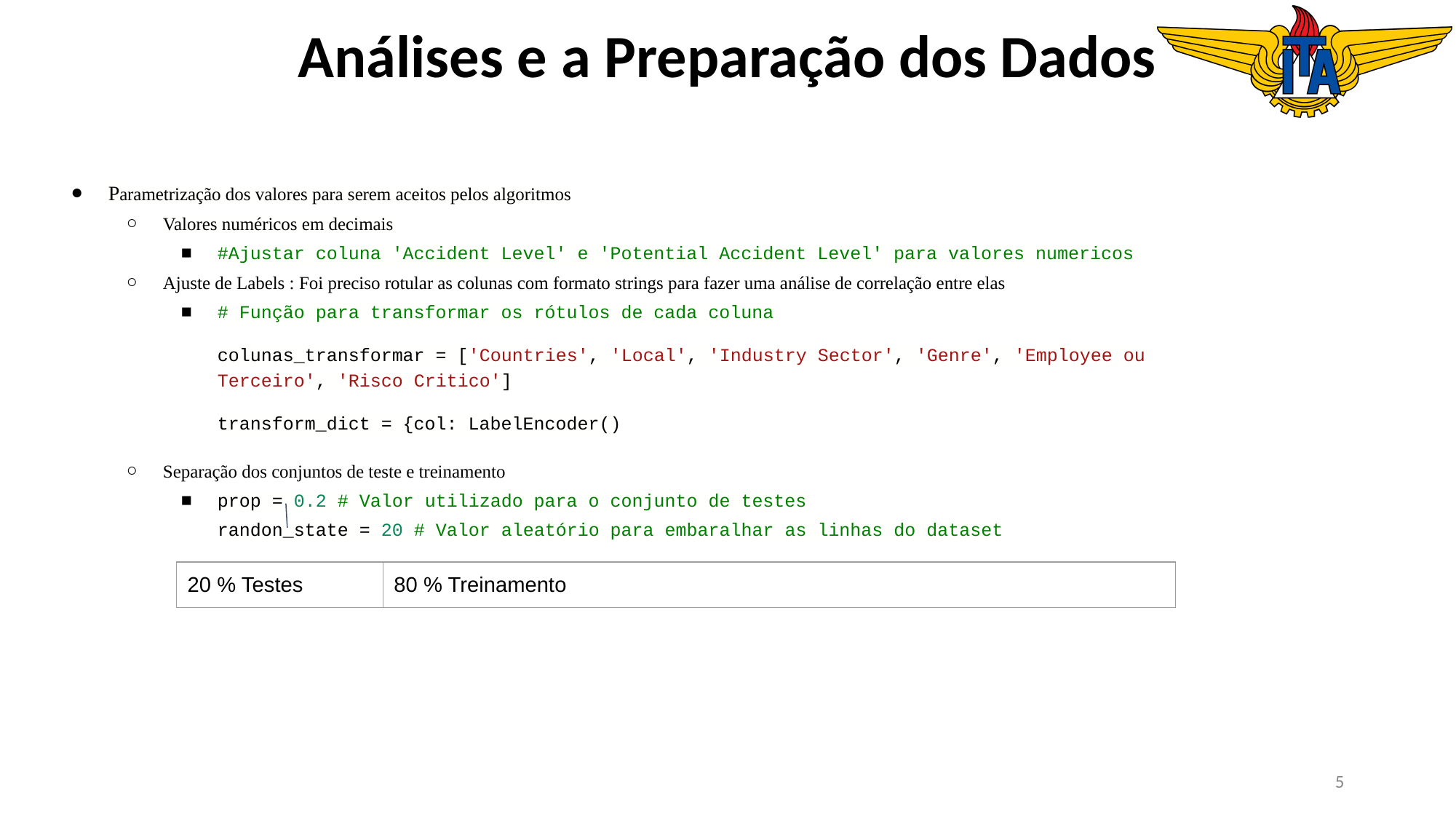

# Análises e a Preparação dos Dados
Parametrização dos valores para serem aceitos pelos algoritmos
Valores numéricos em decimais
#Ajustar coluna 'Accident Level' e 'Potential Accident Level' para valores numericos
Ajuste de Labels : Foi preciso rotular as colunas com formato strings para fazer uma análise de correlação entre elas
# Função para transformar os rótulos de cada coluna
colunas_transformar = ['Countries', 'Local', 'Industry Sector', 'Genre', 'Employee ou Terceiro', 'Risco Critico']
transform_dict = {col: LabelEncoder()
Separação dos conjuntos de teste e treinamento
prop = 0.2 # Valor utilizado para o conjunto de testes
randon_state = 20 # Valor aleatório para embaralhar as linhas do dataset

| 20 % Testes | 80 % Treinamento |
| --- | --- |
5